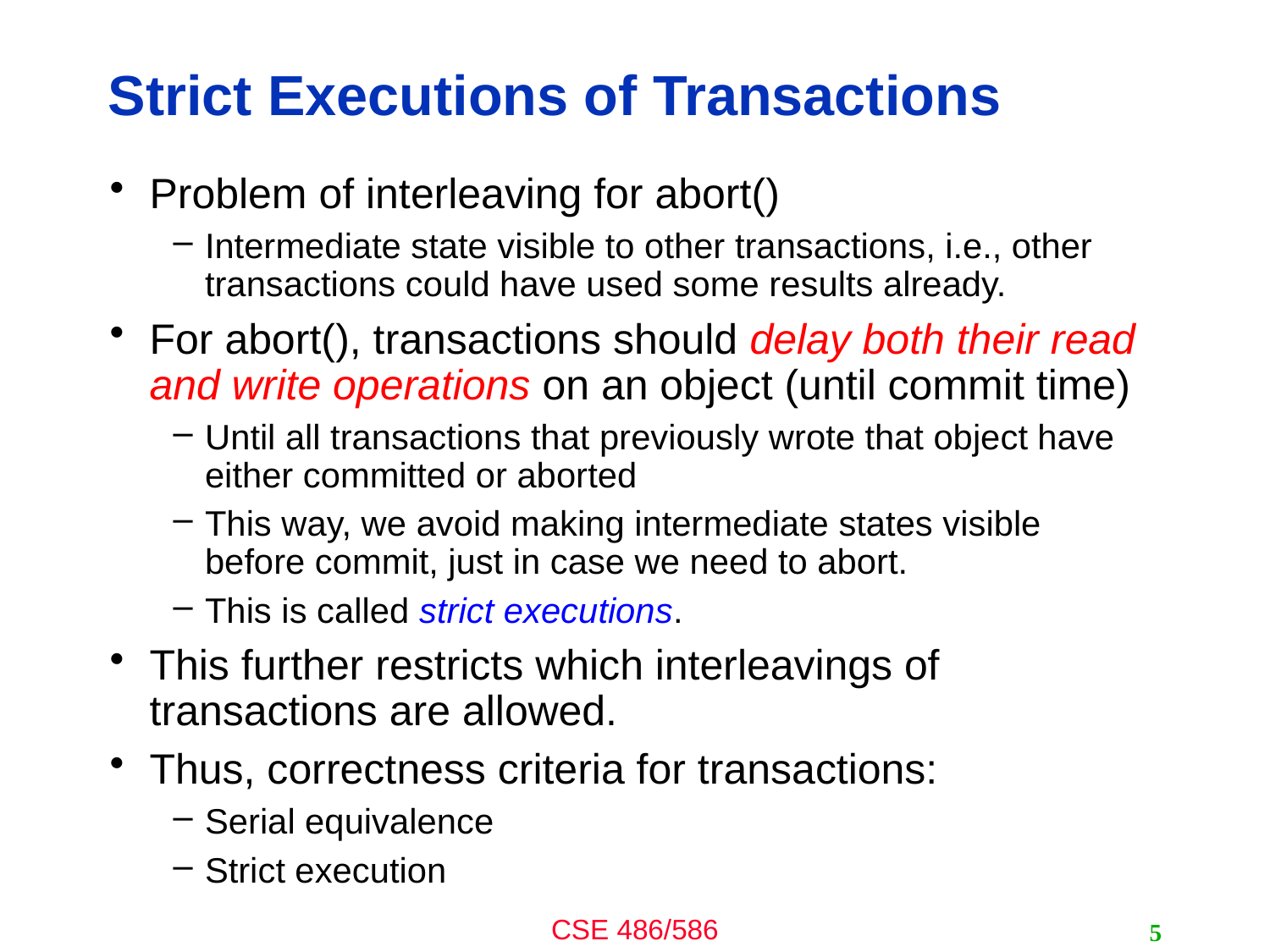

# Strict Executions of Transactions
Problem of interleaving for abort()
Intermediate state visible to other transactions, i.e., other transactions could have used some results already.
For abort(), transactions should delay both their read and write operations on an object (until commit time)
Until all transactions that previously wrote that object have either committed or aborted
This way, we avoid making intermediate states visible before commit, just in case we need to abort.
This is called strict executions.
This further restricts which interleavings of transactions are allowed.
Thus, correctness criteria for transactions:
Serial equivalence
Strict execution
5